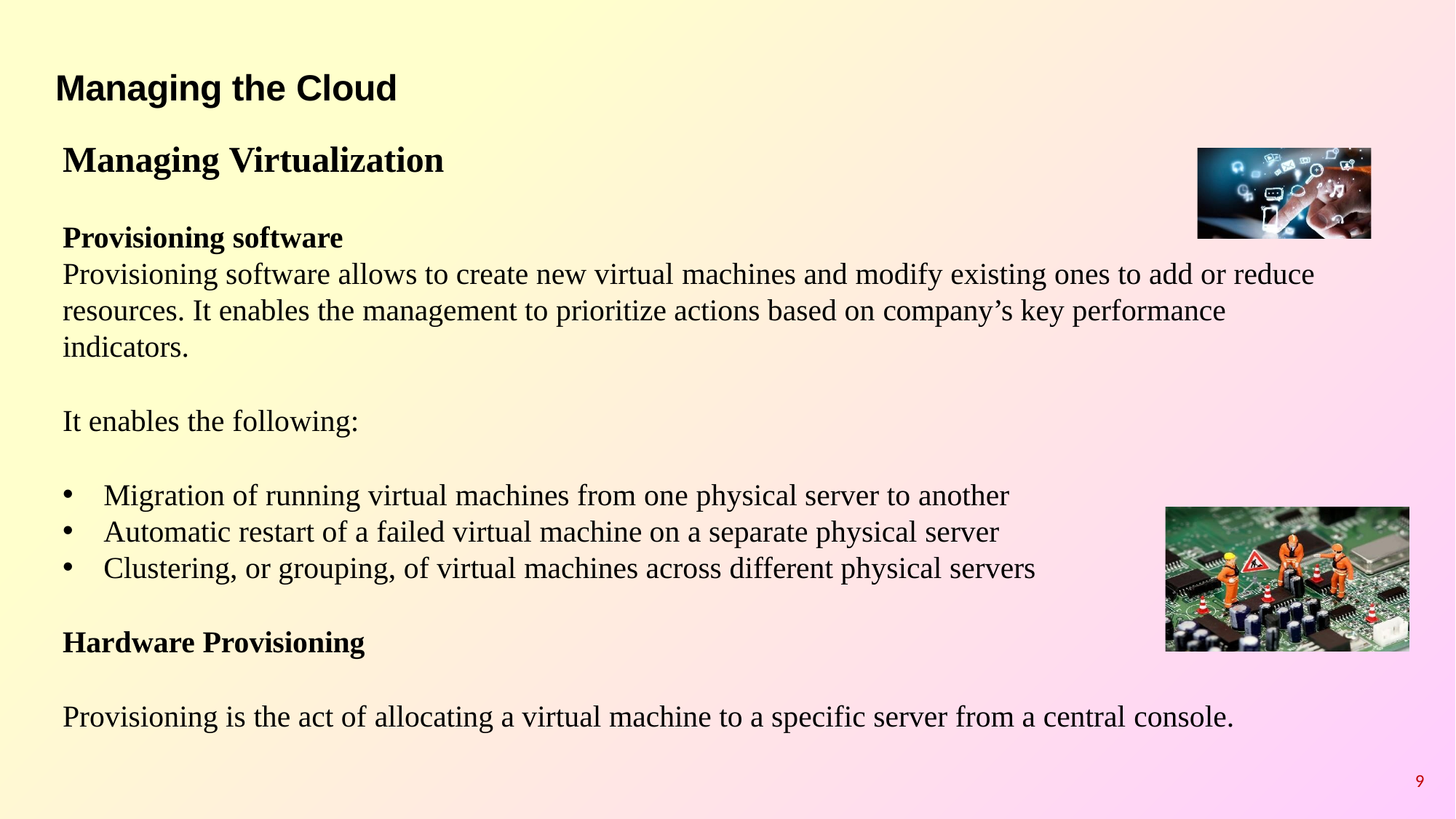

# Managing the Cloud
Managing Virtualization

Provisioning software
Provisioning software allows to create new virtual machines and modify existing ones to add or reduce  resources. It enables the management to prioritize actions based on company’s key performance indicators.

It enables the following:

Migration of running virtual machines from one physical server to another
Automatic restart of a failed virtual machine on a separate physical server
Clustering, or grouping, of virtual machines across different physical servers

Hardware Provisioning

Provisioning is the act of allocating a virtual machine to a specific server from a central console.

9